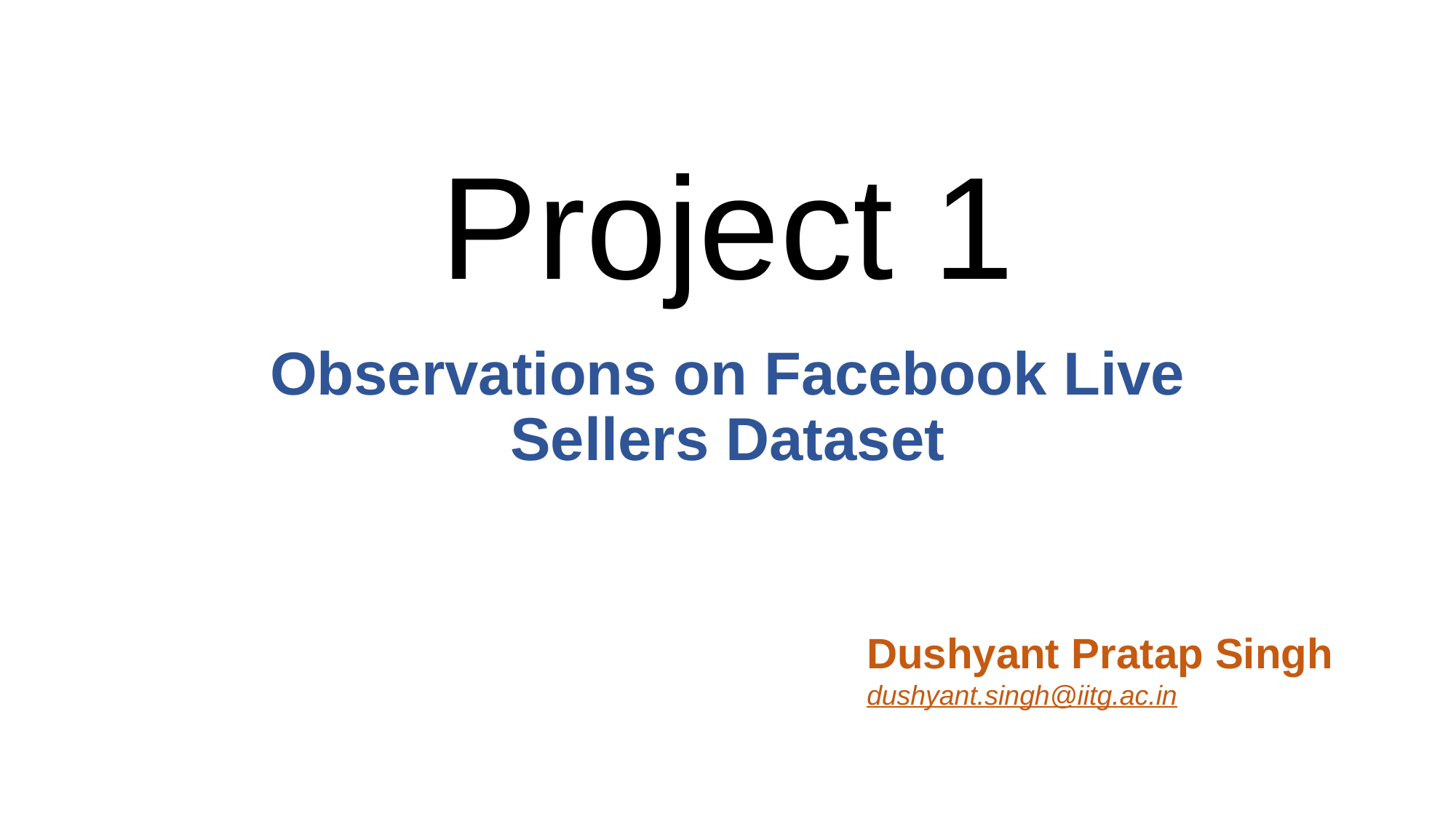

# Project 1
Observations on Facebook Live Sellers Dataset

Dushyant Pratap Singh
dushyant.singh@iitg.ac.in